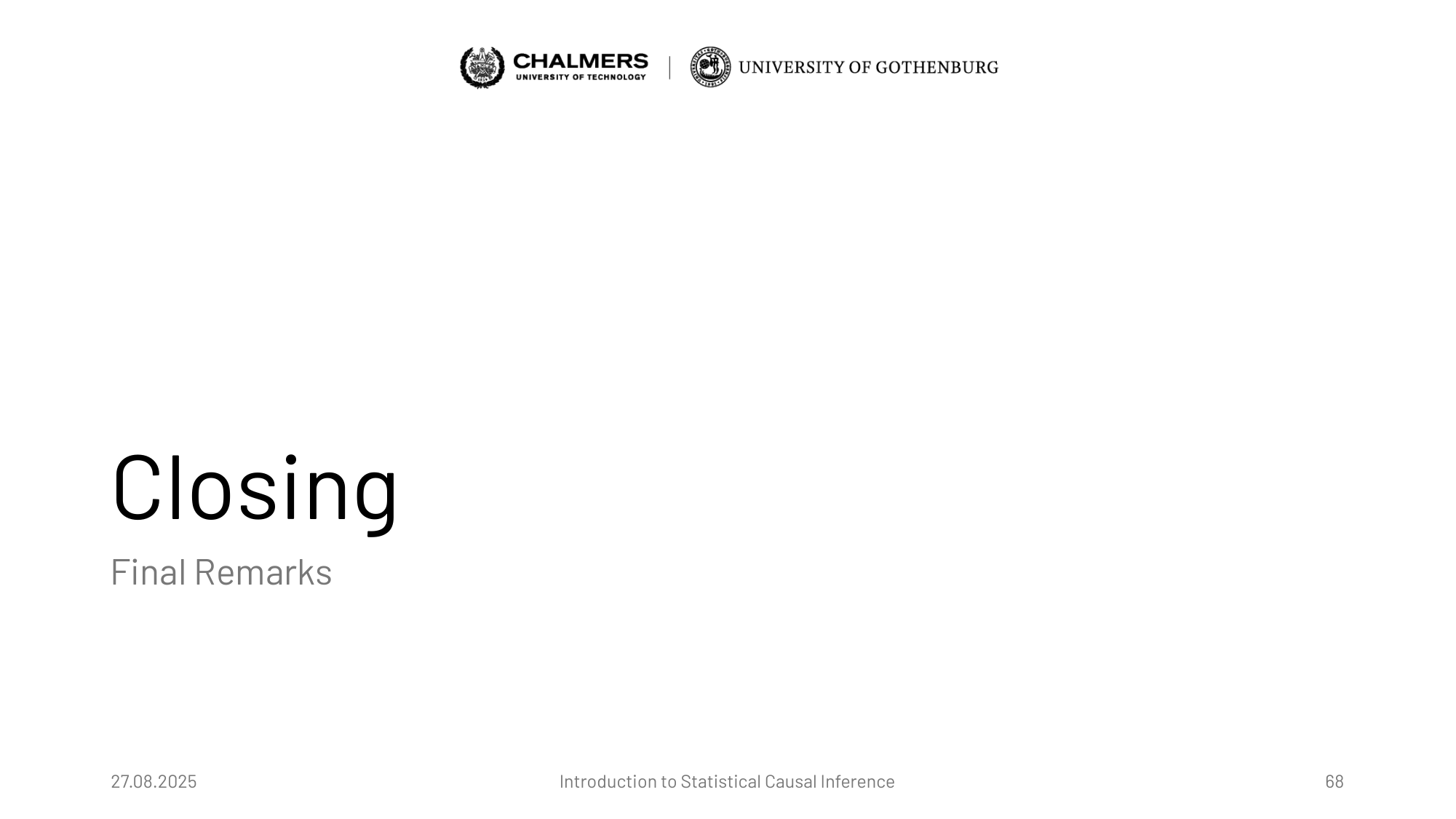

# Closing
Final Remarks
27.08.2025
Introduction to Statistical Causal Inference
68